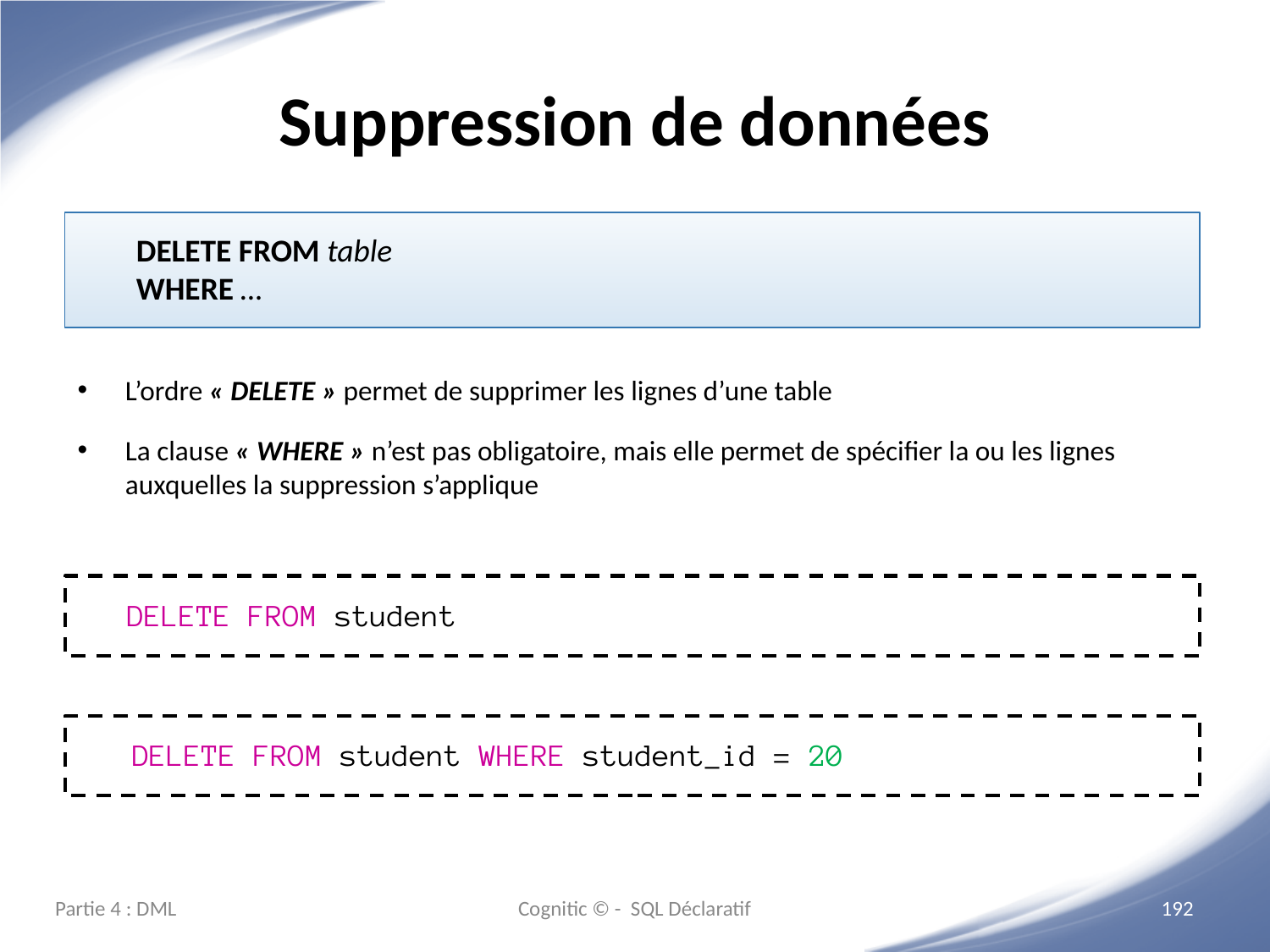

# Suppression de données

DELETE FROM table
WHERE …
L’ordre « DELETE » permet de supprimer les lignes d’une table
La clause « WHERE » n’est pas obligatoire, mais elle permet de spécifier la ou les lignes auxquelles la suppression s’applique

DELETE FROM student

DELETE FROM student WHERE student_id = 20
Partie 4 : DML
Cognitic © -  SQL Déclaratif
192